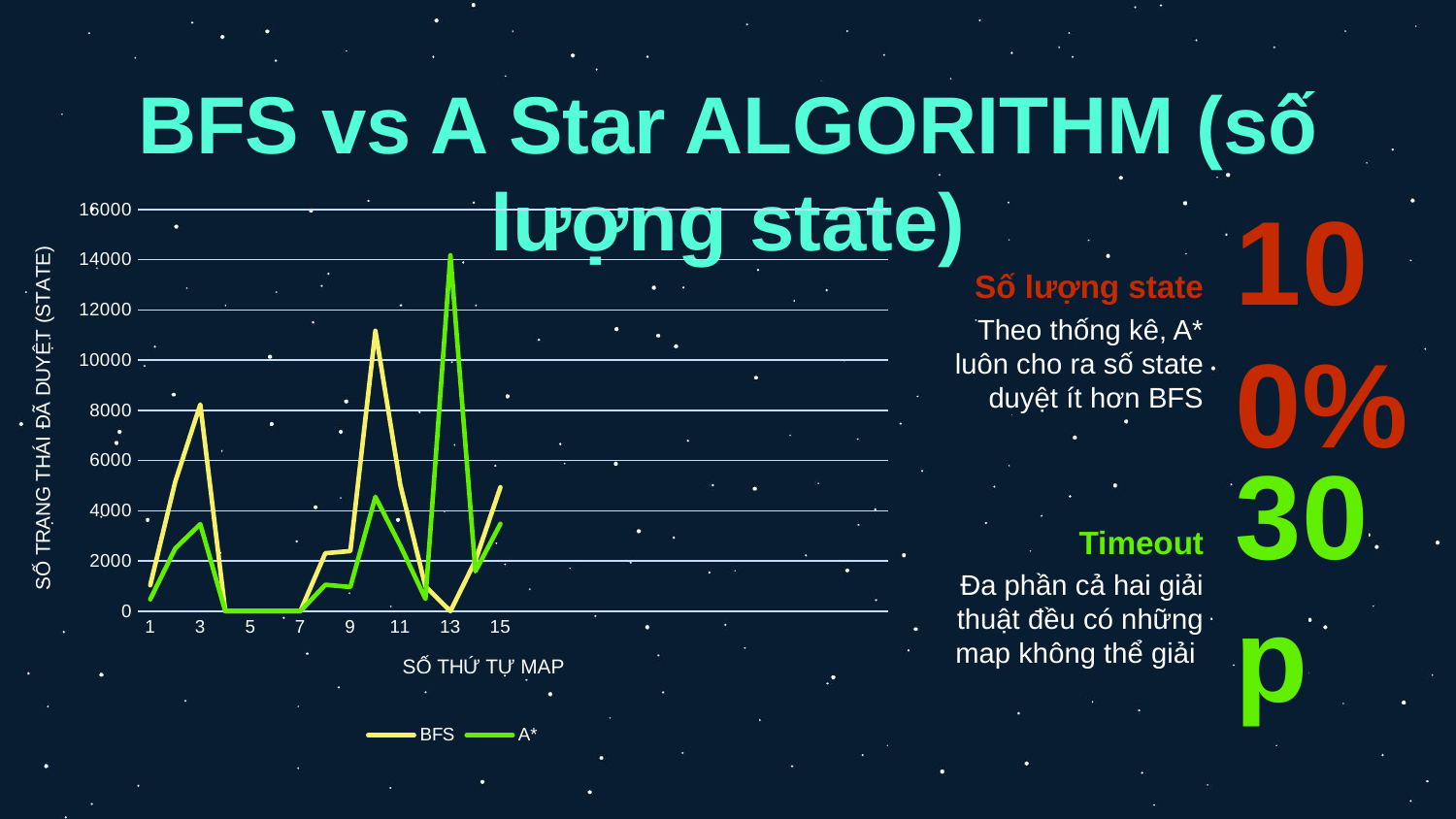

# BFS vs A Star ALGORITHM (số lượng state)

### Chart

| Category | BFS | A* |
|---|---|---|
| 1 | 1032.0 | 472.0 |
|  | 5150.0 | 2495.0 |
| 3 | 8231.0 | 3466.0 |
|  | 0.0 | 0.0 |
| 5 | 0.0 | 0.0 |
|  | 0.0 | 0.0 |
| 7 | 0.0 | 0.0 |
|  | 2307.0 | 1050.0 |
| 9 | 2393.0 | 962.0 |
|  | 11166.0 | 4550.0 |
| 11 | 5013.0 | 2603.0 |
|  | 987.0 | 488.0 |
| 13 | 0.0 | 14173.0 |
|  | 2015.0 | 1587.0 |
| 15 | 4936.0 | 3477.0 |
|  | None | None |
|  | None | None |
|  | None | None |
|  | None | None |
|  | None | None |
|  | None | None |
|  | None | None |
|  | None | None |
|  | None | None |
|  | None | None |
|  | None | None |
|  | None | None |
|  | None | None |
|  | None | None |
|  | None | None |
Số lượng state
100%
Theo thống kê, A* luôn cho ra số state duyệt ít hơn BFS
Timeout
30p
Đa phần cả hai giải thuật đều có những map không thể giải